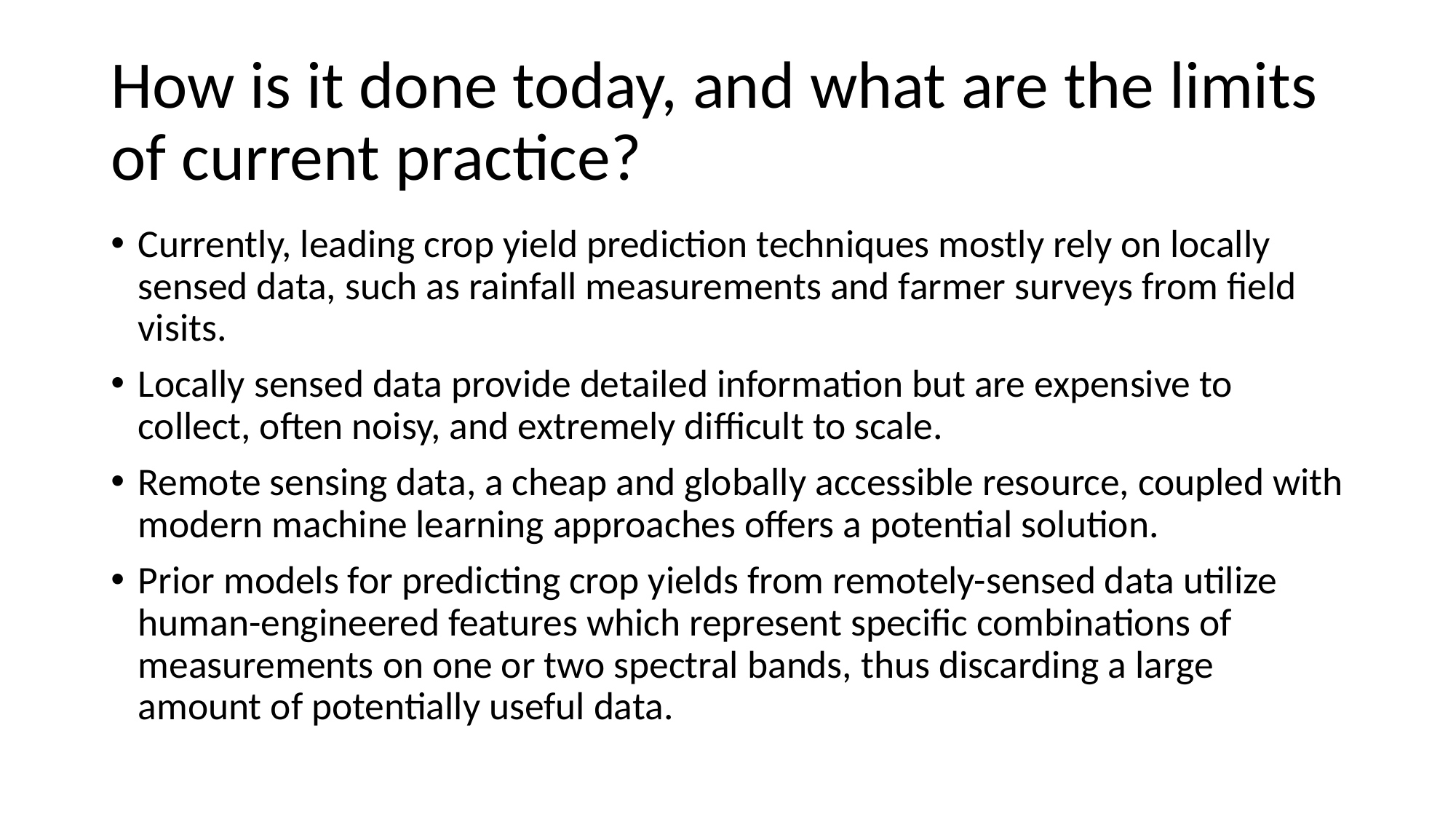

# How is it done today, and what are the limits of current practice?
Currently, leading crop yield prediction techniques mostly rely on locally sensed data, such as rainfall measurements and farmer surveys from field visits.
Locally sensed data provide detailed information but are expensive to collect, often noisy, and extremely difficult to scale.
Remote sensing data, a cheap and globally accessible resource, coupled with modern machine learning approaches offers a potential solution.
Prior models for predicting crop yields from remotely-sensed data utilize human-engineered features which represent specific combinations of measurements on one or two spectral bands, thus discarding a large amount of potentially useful data.